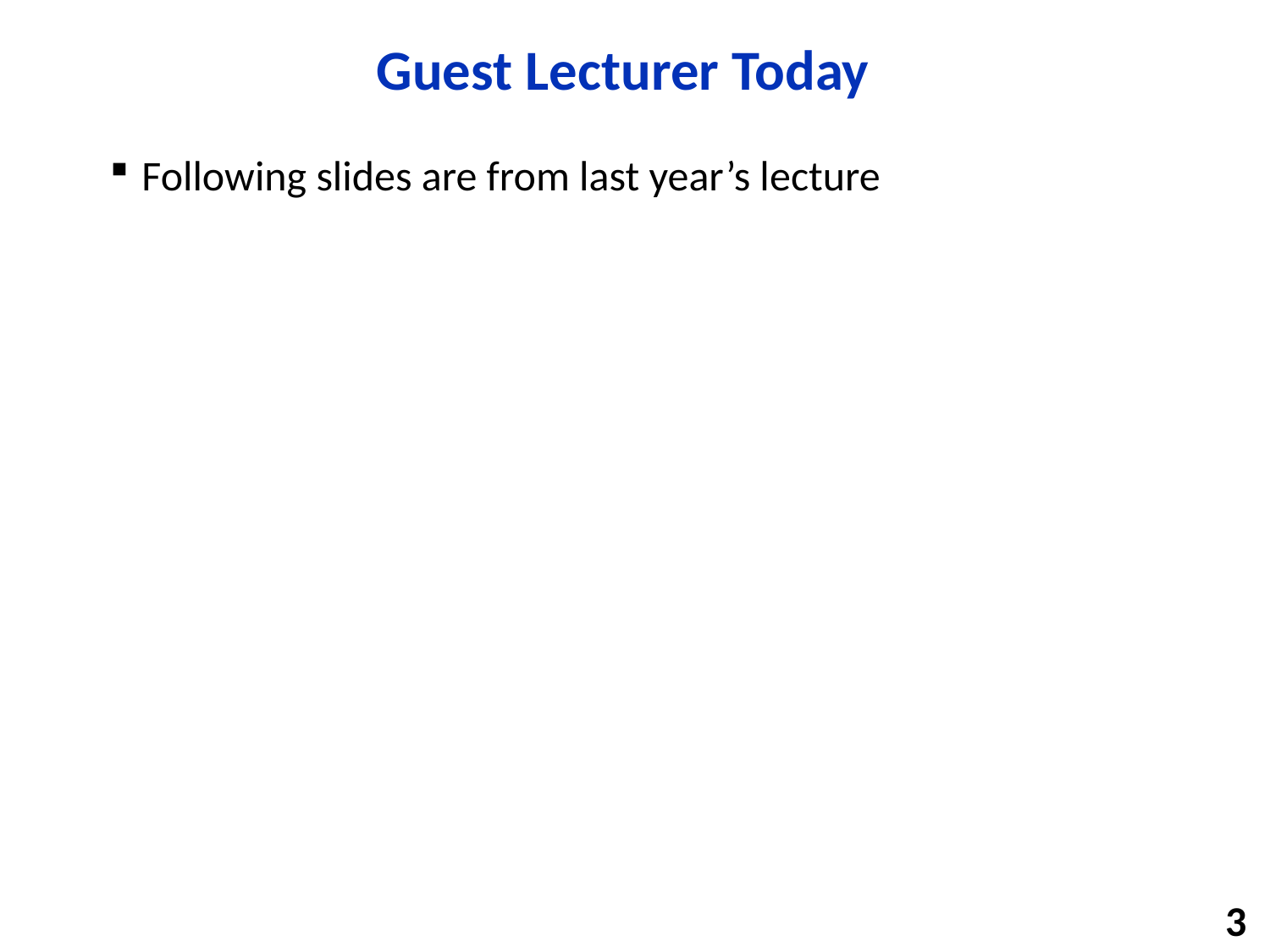

# Guest Lecturer Today
Following slides are from last year’s lecture
3